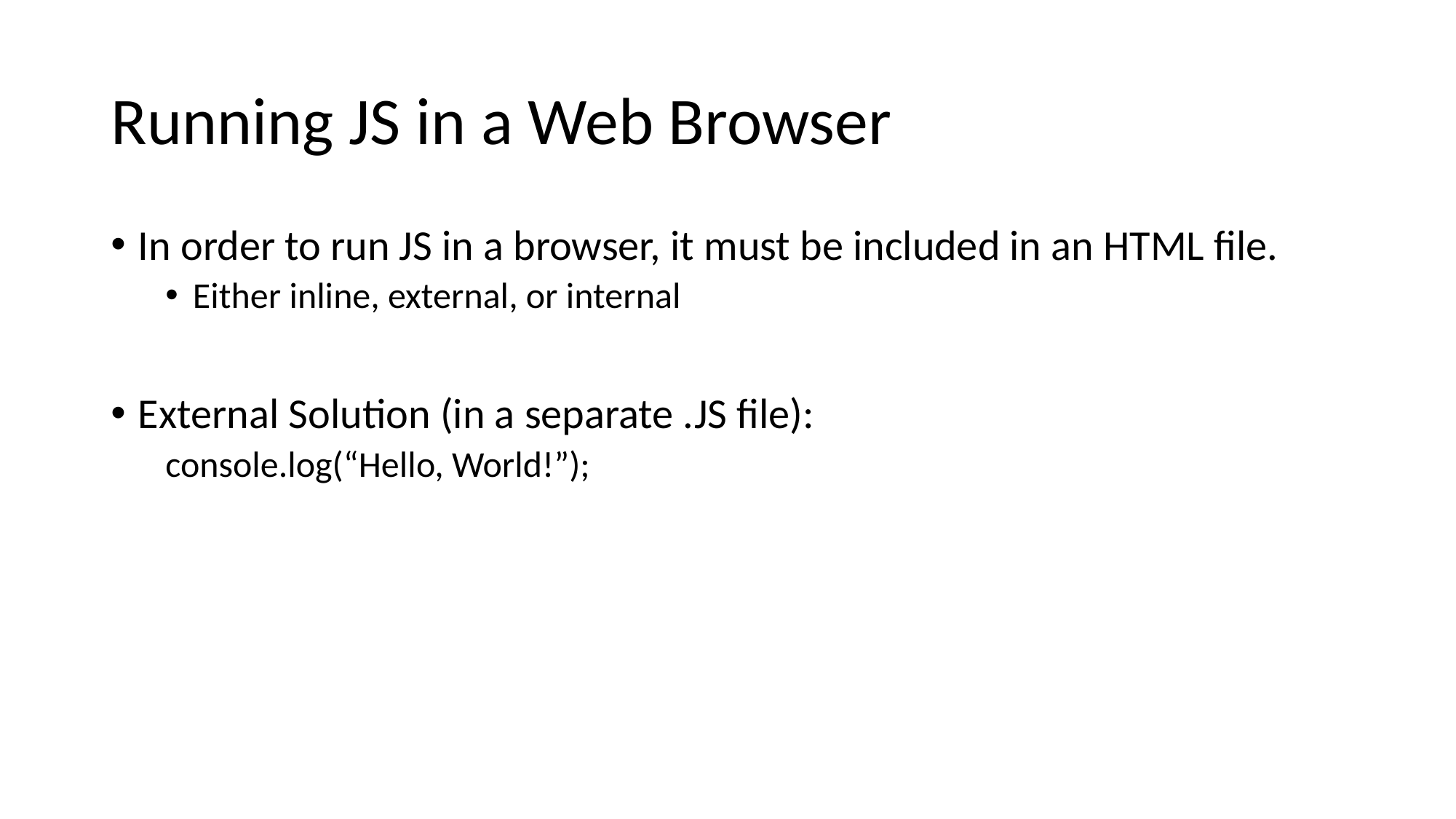

# Running JS in a Web Browser
In order to run JS in a browser, it must be included in an HTML file.
Either inline, external, or internal

External Solution (in a separate .JS file):
console.log(“Hello, World!”);